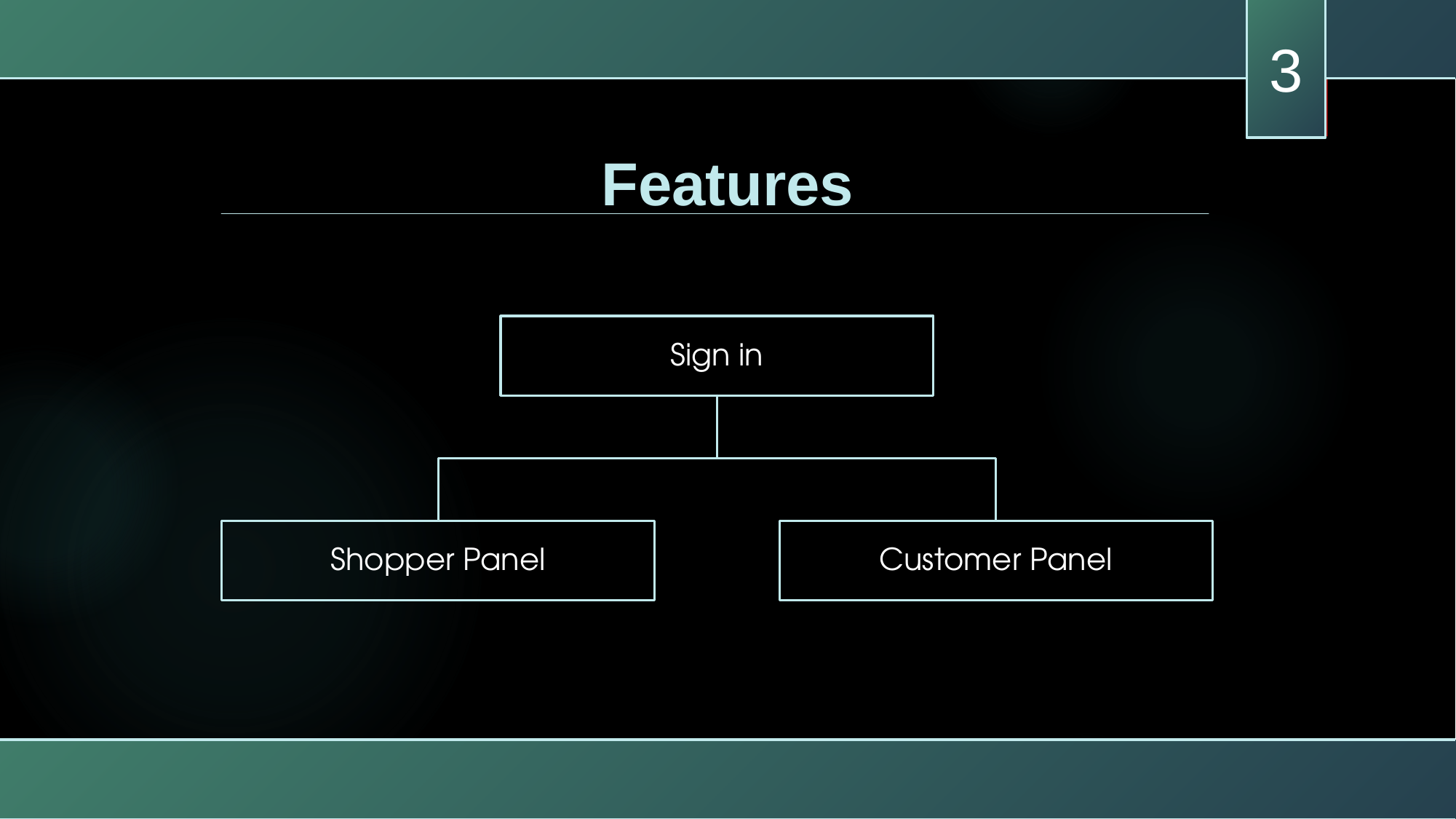

3
Features

Sign in

Shopper Panel

Customer Panel